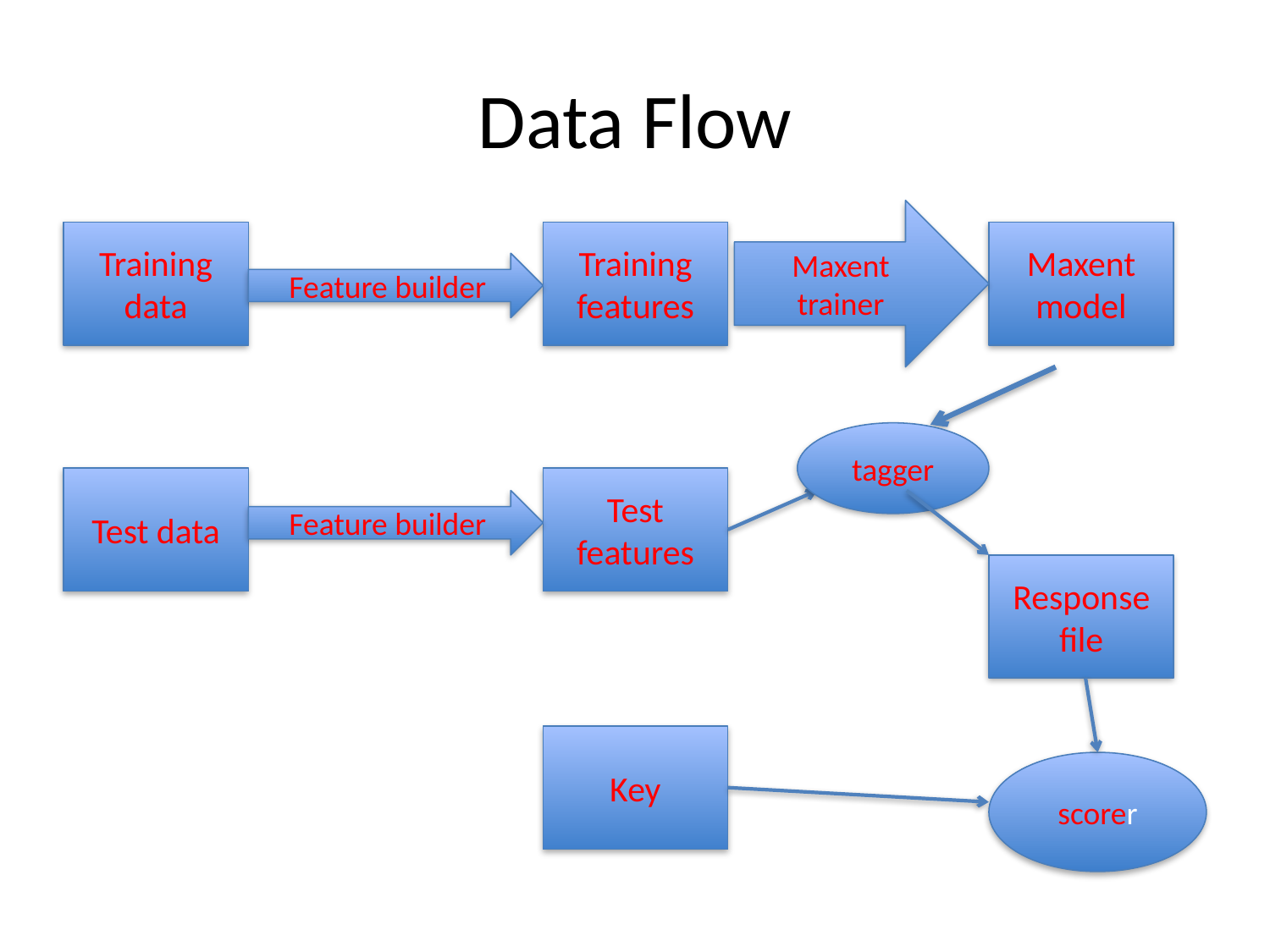

# Data Flow
Maxent trainer

Training data
Training features
Maxent model
Feature builder
tagger
Test data
Test
features
Feature builder
Response file
Key
scorer